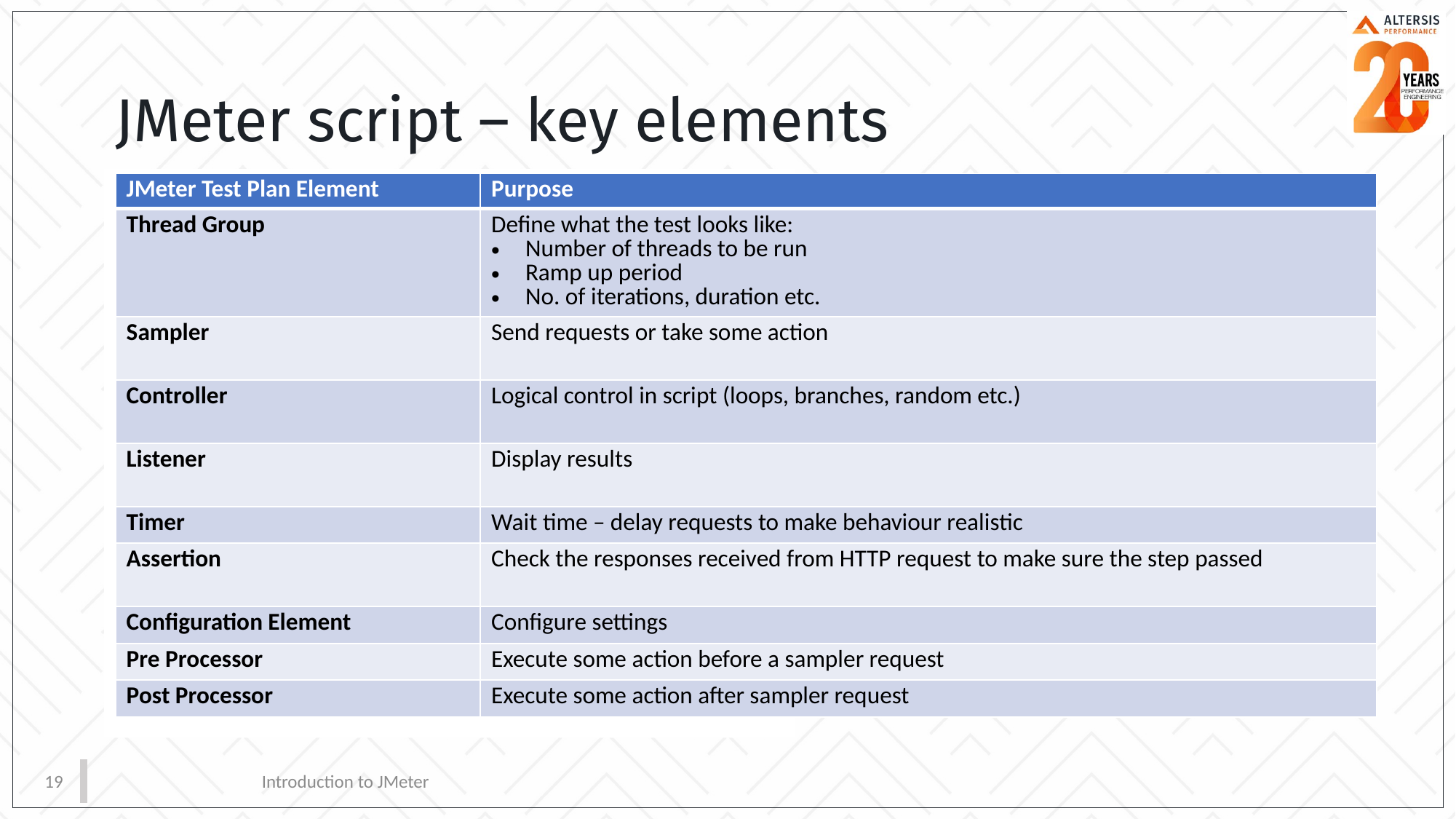

# JMeter script – key elements
 Test Plan
 Thread Groups
 Samplers
 Listeners
 Timers
 Assertions
 Pre/Post Processors
| JMeter Test Plan Element | Purpose |
| --- | --- |
| Thread Group | Define what the test looks like: Number of threads to be run Ramp up period No. of iterations, duration etc. |
| Sampler | Send requests or take some action |
| Controller | Logical control in script (loops, branches, random etc.) |
| Listener | Display results |
| Timer | Wait time – delay requests to make behaviour realistic |
| Assertion | Check the responses received from HTTP request to make sure the step passed |
| Configuration Element | Configure settings |
| Pre Processor | Execute some action before a sampler request |
| Post Processor | Execute some action after sampler request |
19
Introduction to JMeter